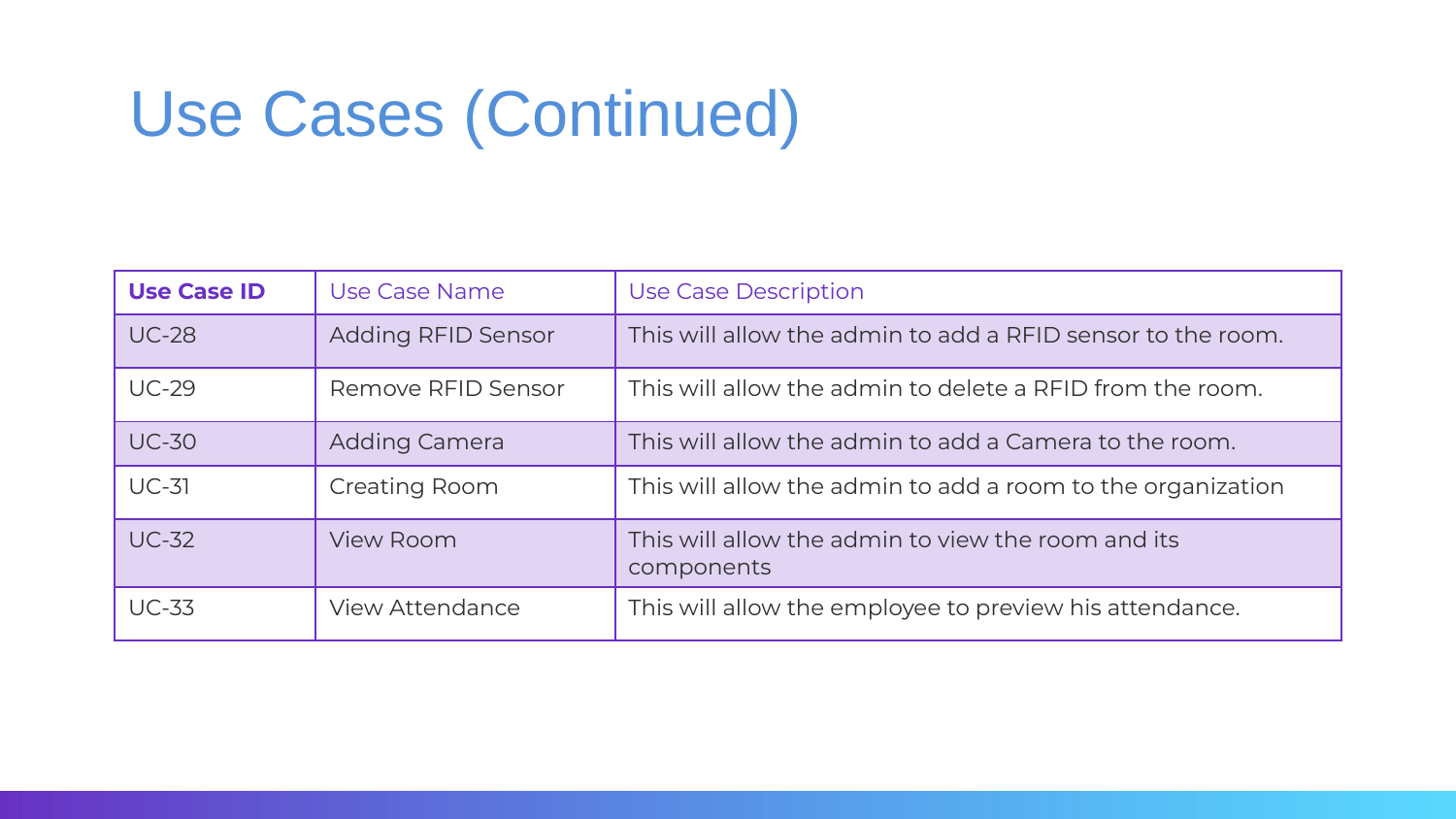

# Use Cases (Continued)
| Use Case ID | Use Case Name | Use Case Description |
| --- | --- | --- |
| UC-28 | Adding RFID Sensor | This will allow the admin to add a RFID sensor to the room. |
| UC-29 | Remove RFID Sensor | This will allow the admin to delete a RFID from the room. |
| UC-30 | Adding Camera | This will allow the admin to add a Camera to the room. |
| UC-31 | Creating Room | This will allow the admin to add a room to the organization |
| UC-32 | View Room | This will allow the admin to view the room and its components |
| UC-33 | View Attendance | This will allow the employee to preview his attendance. |